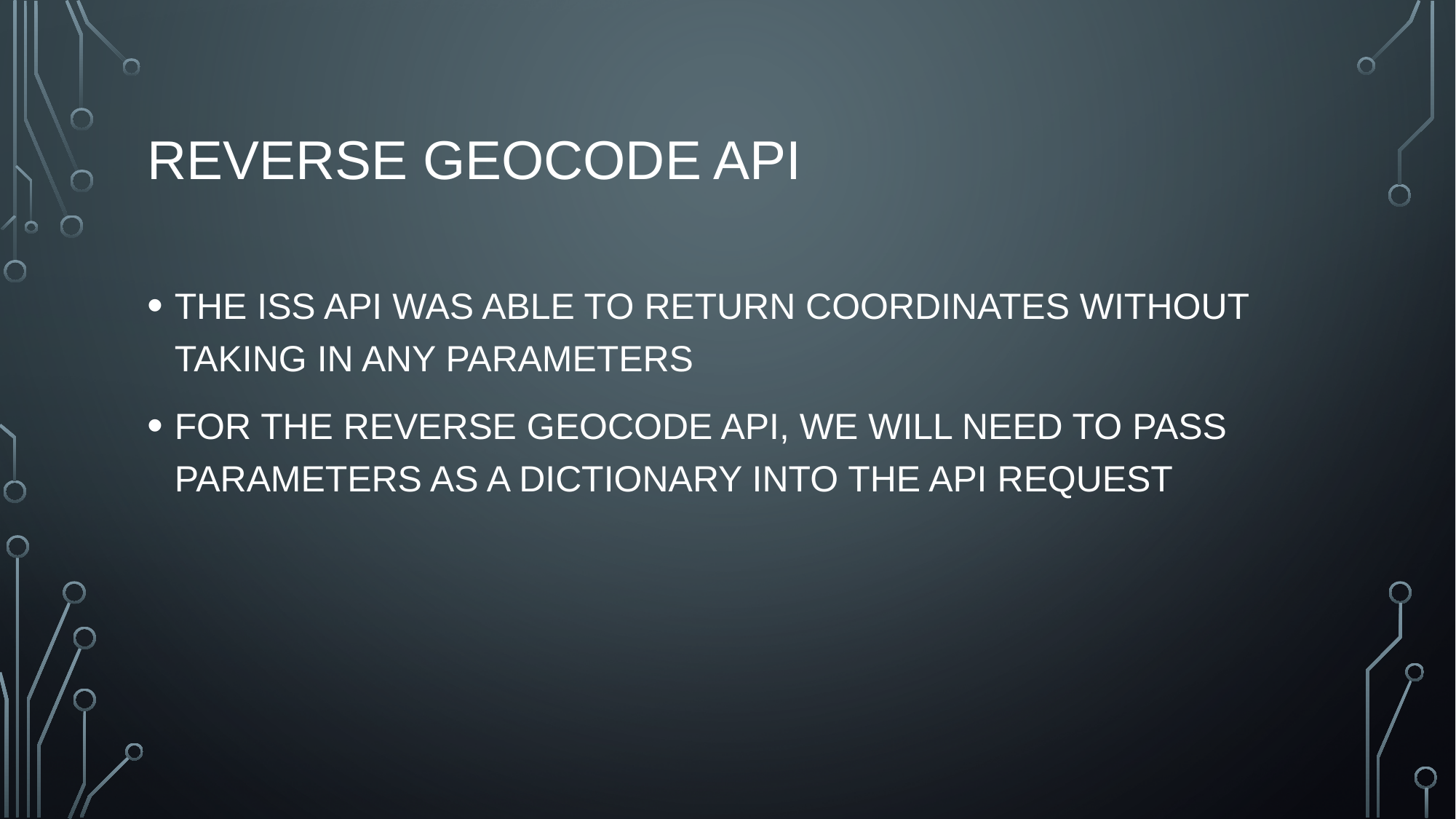

# REVERSE GEOCODE API
THE ISS API WAS ABLE TO RETURN COORDINATES WITHOUT TAKING IN ANY PARAMETERS
FOR THE REVERSE GEOCODE API, WE WILL NEED TO PASS PARAMETERS AS A DICTIONARY INTO THE API REQUEST